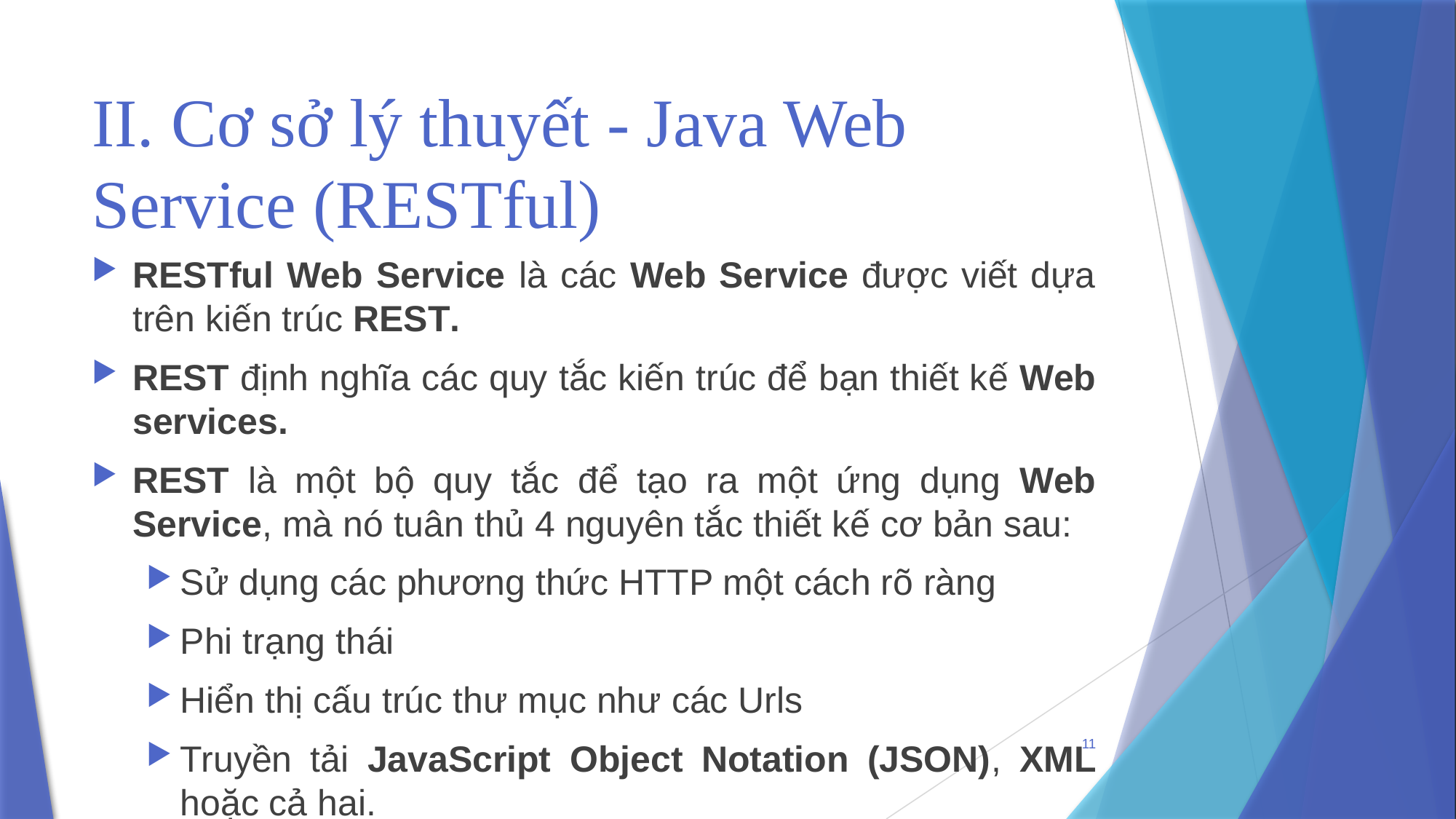

# II. Cơ sở lý thuyết - Java Web Service (RESTful)
RESTful Web Service là các Web Service được viết dựa trên kiến trúc REST.
REST định nghĩa các quy tắc kiến trúc để bạn thiết kế Web services.
REST là một bộ quy tắc để tạo ra một ứng dụng Web Service, mà nó tuân thủ 4 nguyên tắc thiết kế cơ bản sau:
Sử dụng các phương thức HTTP một cách rõ ràng
Phi trạng thái
Hiển thị cấu trúc thư mục như các Urls
Truyền tải JavaScript Object Notation (JSON), XML hoặc cả hai.
11